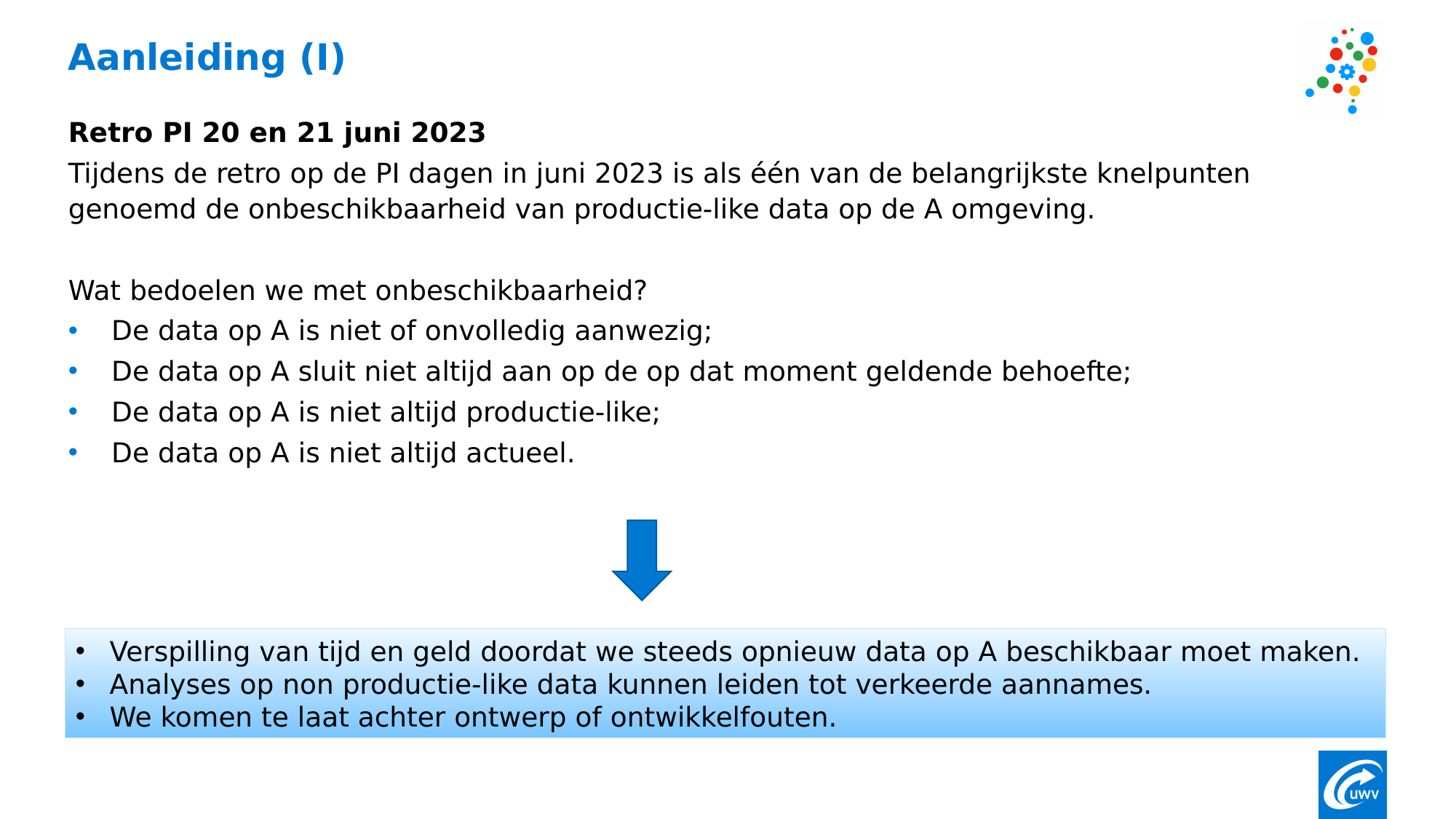

# Aanleiding (I)
Retro PI 20 en 21 juni 2023
Tijdens de retro op de PI dagen in juni 2023 is als één van de belangrijkste knelpunten genoemd de onbeschikbaarheid van productie-like data op de A omgeving.

Wat bedoelen we met onbeschikbaarheid?
De data op A is niet of onvolledig aanwezig;
De data op A sluit niet altijd aan op de op dat moment geldende behoefte;
De data op A is niet altijd productie-like;
De data op A is niet altijd actueel.

.
Om informatieproducten te kunnen ontwikkelen moet per informatieproduct gekeken worden naar welke data beschikbaar is op O en als deze niet voldoet moet er een traject geïnitieerd worden bij verschillende instanties (lijnorganisatie, DBA platform team, Bronnenteam, TDA etc.) om uiteindelijk de juiste data beschikbaar te krijgen op O.
Als deze data uiteindelijk beschikbaar komt en het informatieproduct is ontwikkeld op O moet het product naar T worden gedeployed en start het hele proces om de juiste data op T te krijgen opnieuw.

Verspilling van tijd en geld doordat we steeds opnieuw data op A beschikbaar moet maken.
Analyses op non productie-like data kunnen leiden tot verkeerde aannames.
We komen te laat achter ontwerp of ontwikkelfouten.